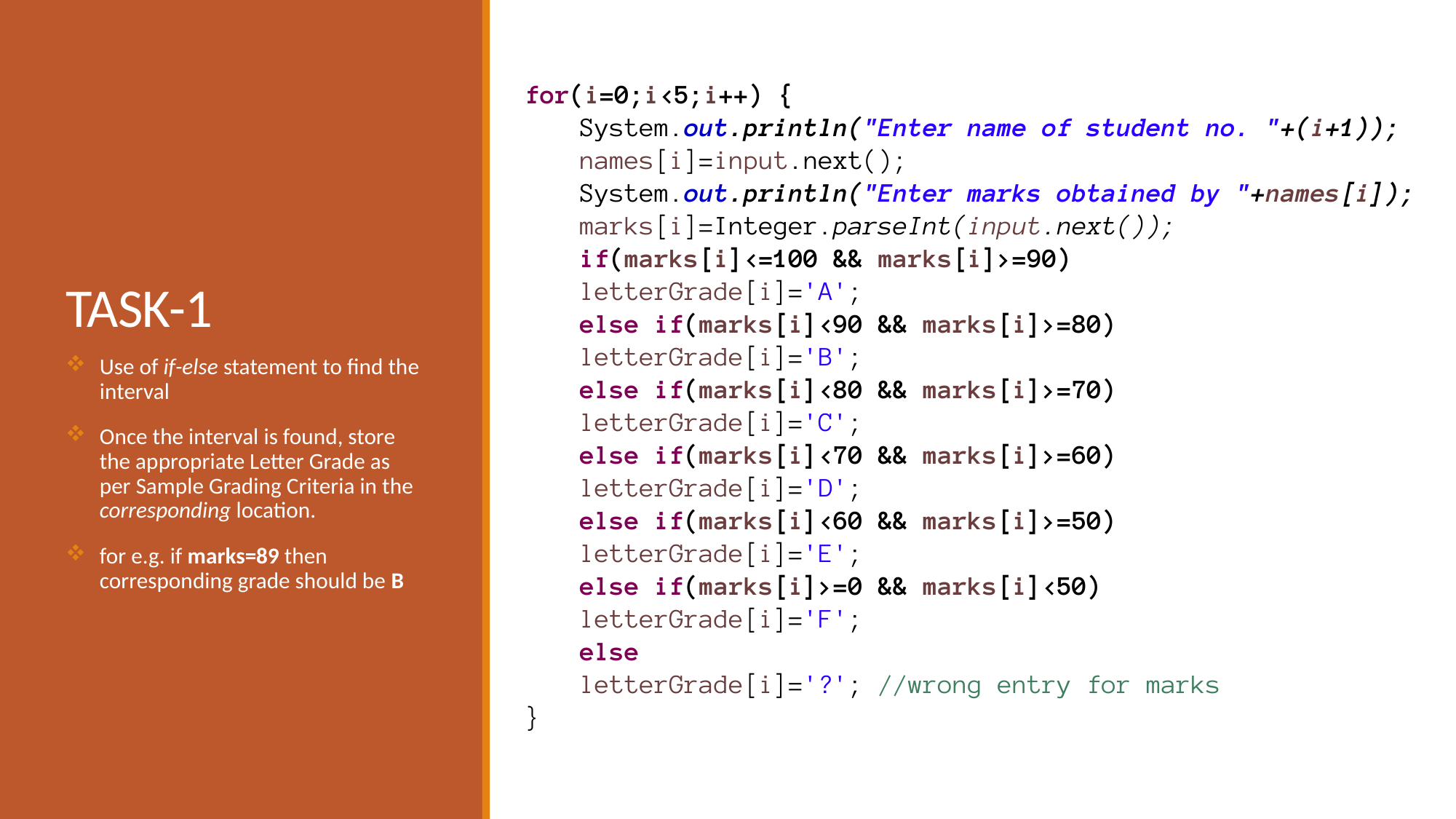

# TASK-1
for(i=0;i<5;i++) {
System.out.println("Enter name of student no. "+(i+1));
names[i]=input.next();
System.out.println("Enter marks obtained by "+names[i]);
marks[i]=Integer.parseInt(input.next());
if(marks[i]<=100 && marks[i]>=90)
letterGrade[i]='A';
else if(marks[i]<90 && marks[i]>=80)
letterGrade[i]='B';
else if(marks[i]<80 && marks[i]>=70)
letterGrade[i]='C';
else if(marks[i]<70 && marks[i]>=60)
letterGrade[i]='D';
else if(marks[i]<60 && marks[i]>=50)
letterGrade[i]='E';
else if(marks[i]>=0 && marks[i]<50)
letterGrade[i]='F';
else
letterGrade[i]='?'; //wrong entry for marks
}

Use of if-else statement to find the interval
Once the interval is found, store the appropriate Letter Grade as per Sample Grading Criteria in the corresponding location.
for e.g. if marks=89 then corresponding grade should be B